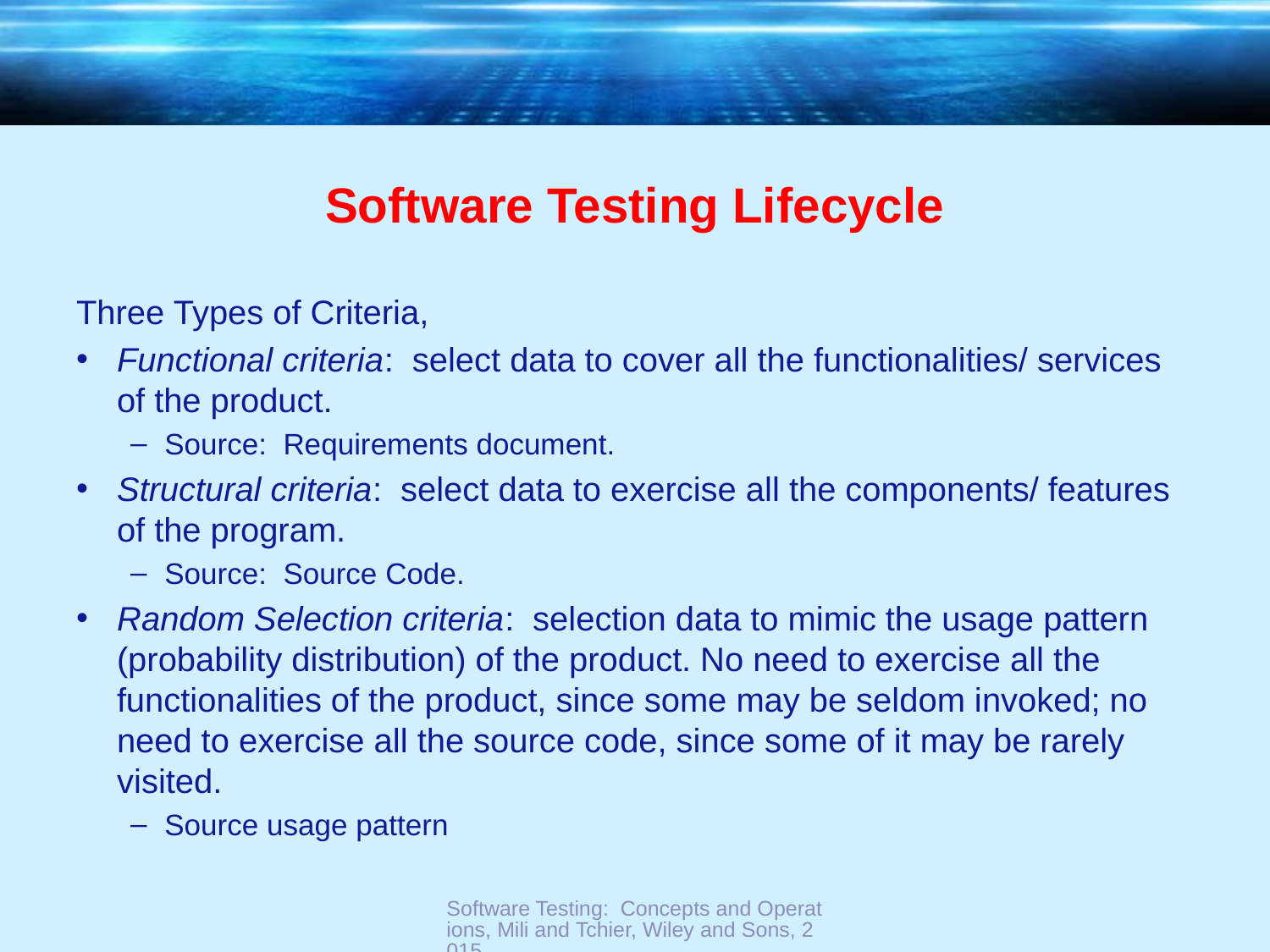

# Software Testing Lifecycle
Three Types of Criteria,
Functional criteria:  select data to cover all the functionalities/ services of the product.
Source:  Requirements document.
Structural criteria:  select data to exercise all the components/ features of the program.
Source:  Source Code.
Random Selection criteria:  selection data to mimic the usage pattern (probability distribution) of the product. No need to exercise all the functionalities of the product, since some may be seldom invoked; no need to exercise all the source code, since some of it may be rarely visited.
Source usage pattern

Software Testing:  Concepts and Operations, Mili and Tchier, Wiley and Sons, 2015